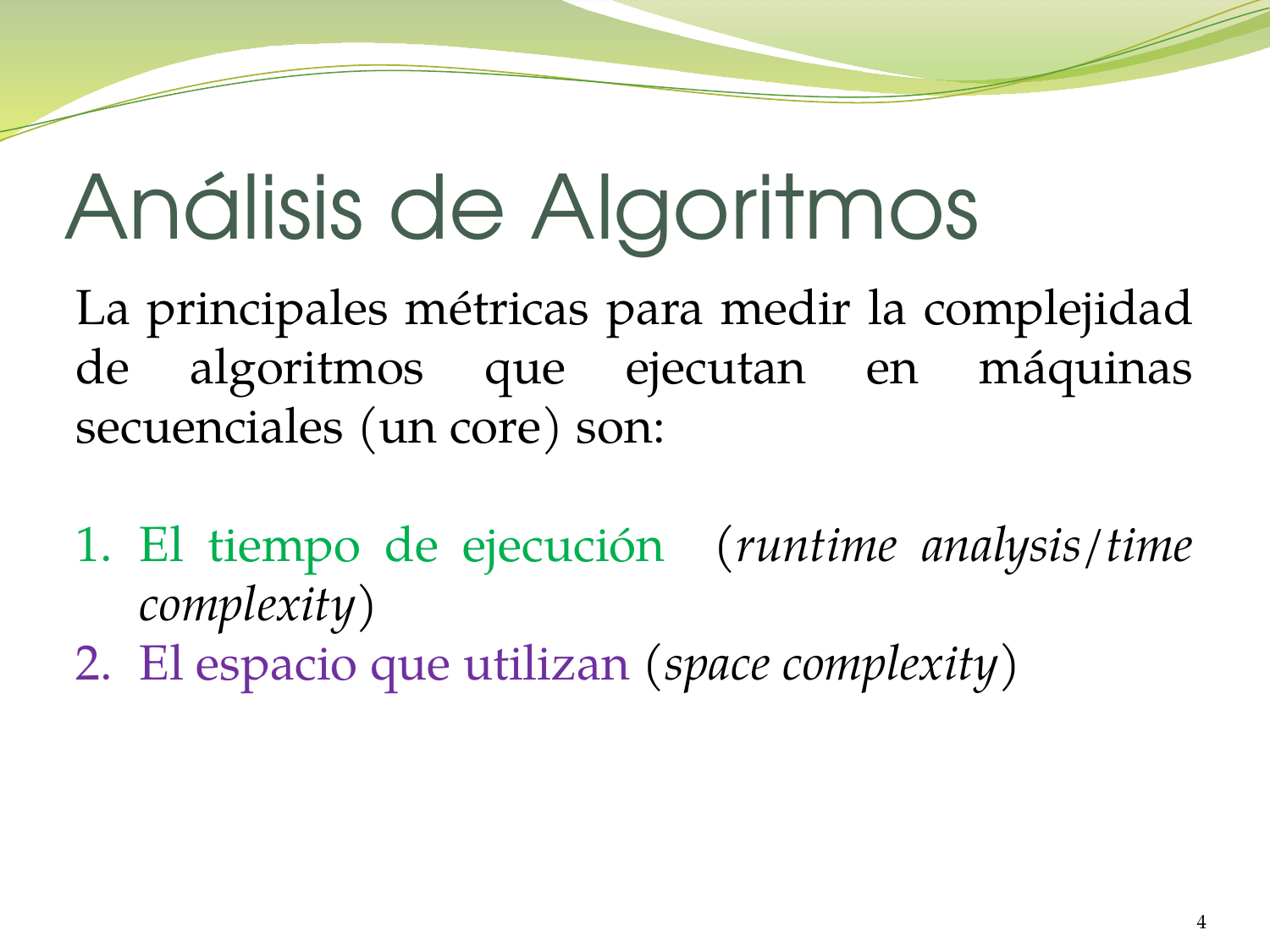

# Análisis de Algoritmos
La principales métricas para medir la complejidad de algoritmos que ejecutan en máquinas secuenciales (un core) son:

El tiempo de ejecución  (runtime analysis/time complexity)
El espacio que utilizan (space complexity)
4